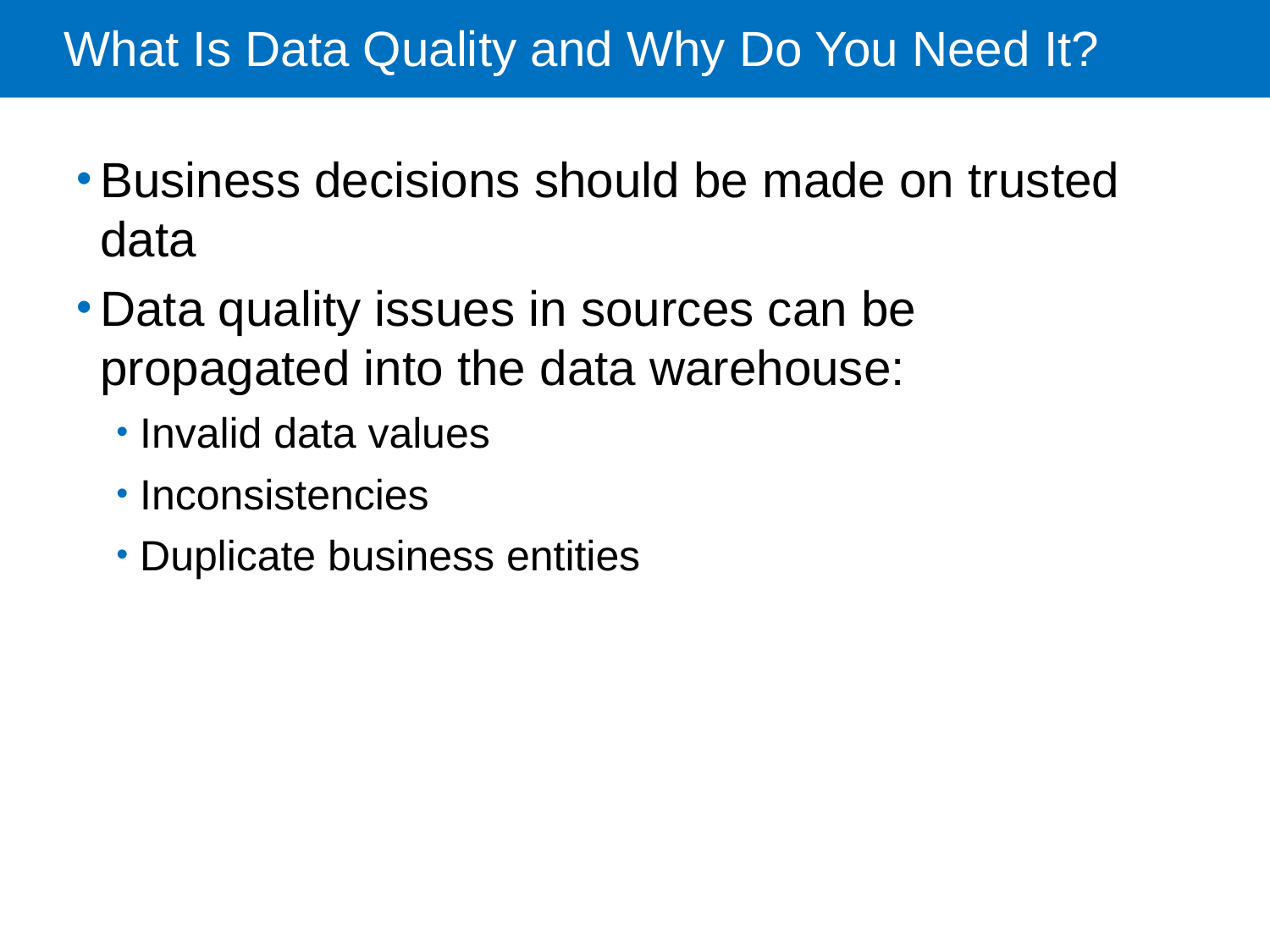

# What Is Data Quality and Why Do You Need It?
Business decisions should be made on trusted data
Data quality issues in sources can be propagated into the data warehouse:
Invalid data values
Inconsistencies
Duplicate business entities